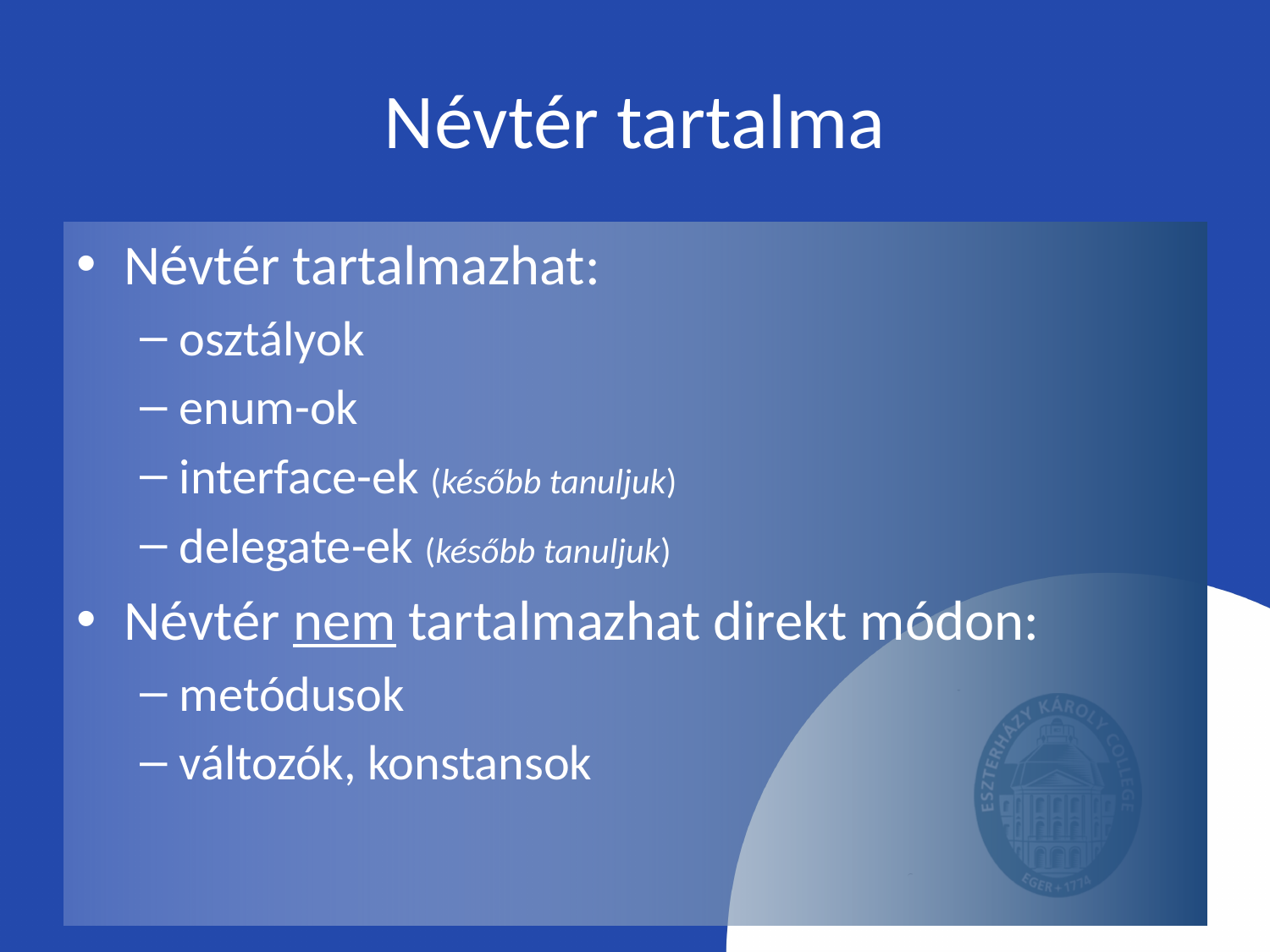

# Névtér tartalma
Névtér tartalmazhat:
osztályok
enum-ok
interface-ek (később tanuljuk)
delegate-ek (később tanuljuk)
Névtér nem tartalmazhat direkt módon:
metódusok
változók, konstansok